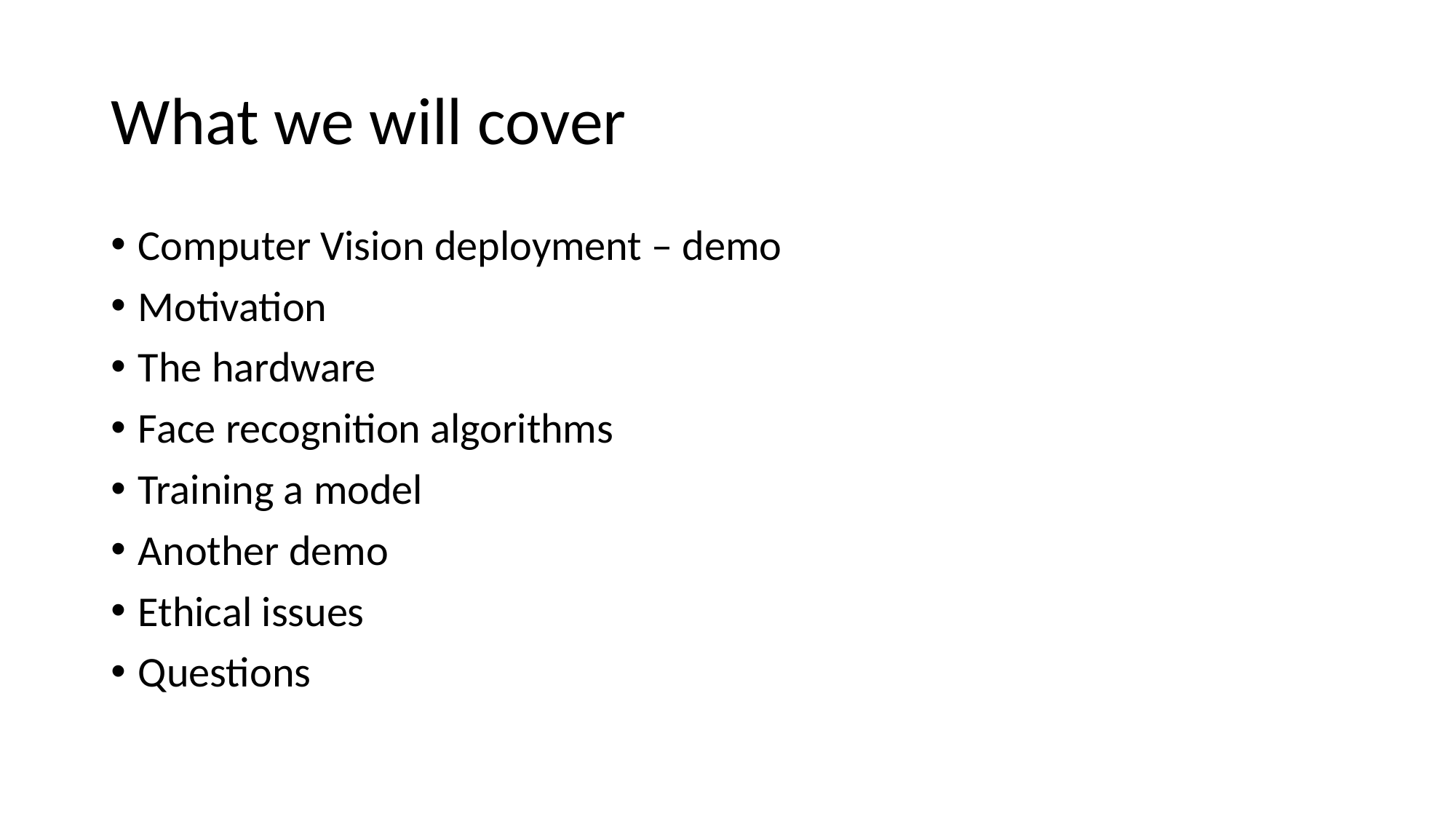

# What we will cover
Computer Vision deployment – demo
Motivation
The hardware
Face recognition algorithms
Training a model
Another demo
Ethical issues
Questions